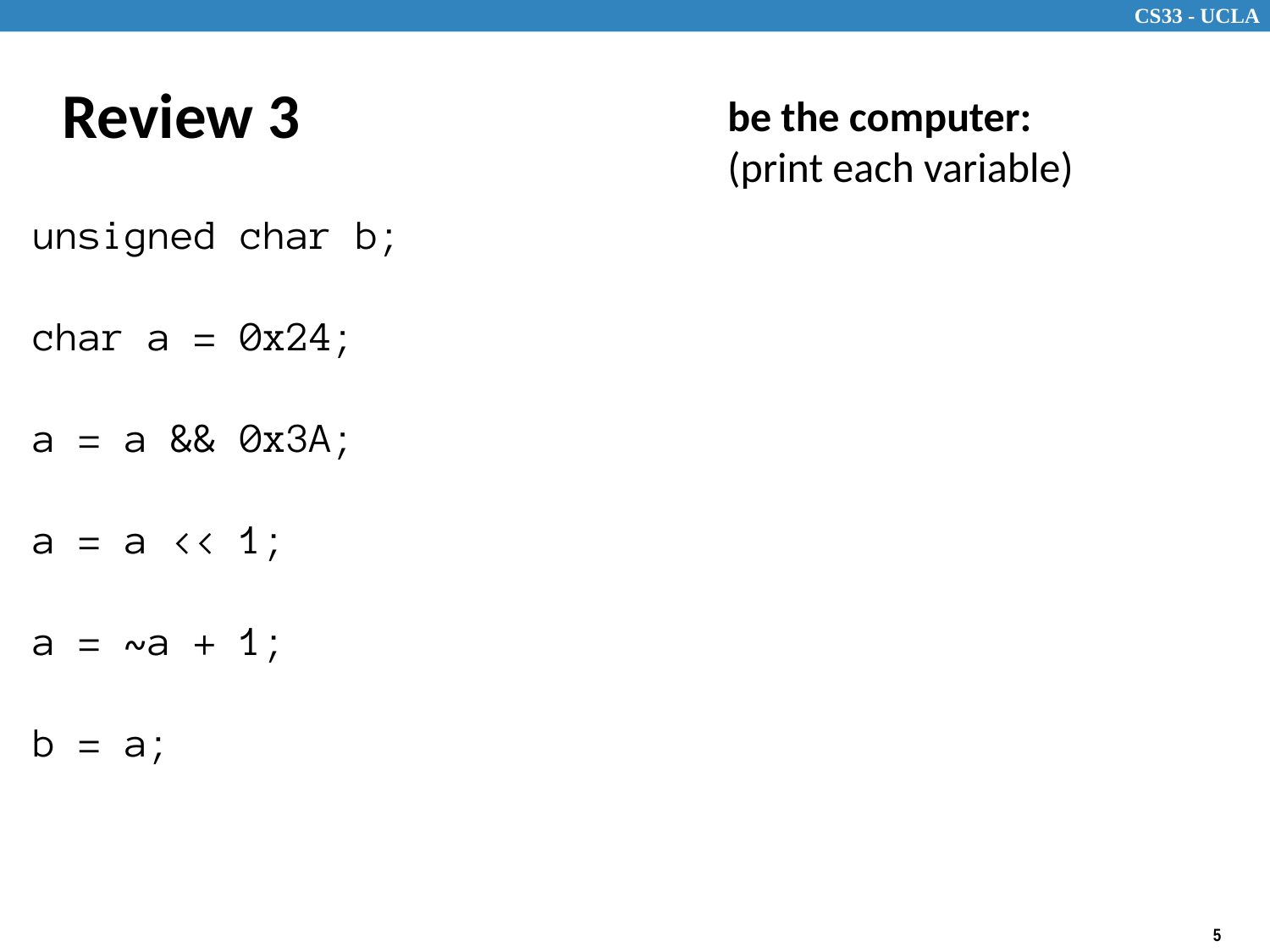

# Review 3
be the computer:
(print each variable)
unsigned char b;

char a = 0x24;

a = a && 0x3A;

a = a << 1;

a = ~a + 1;

b = a;